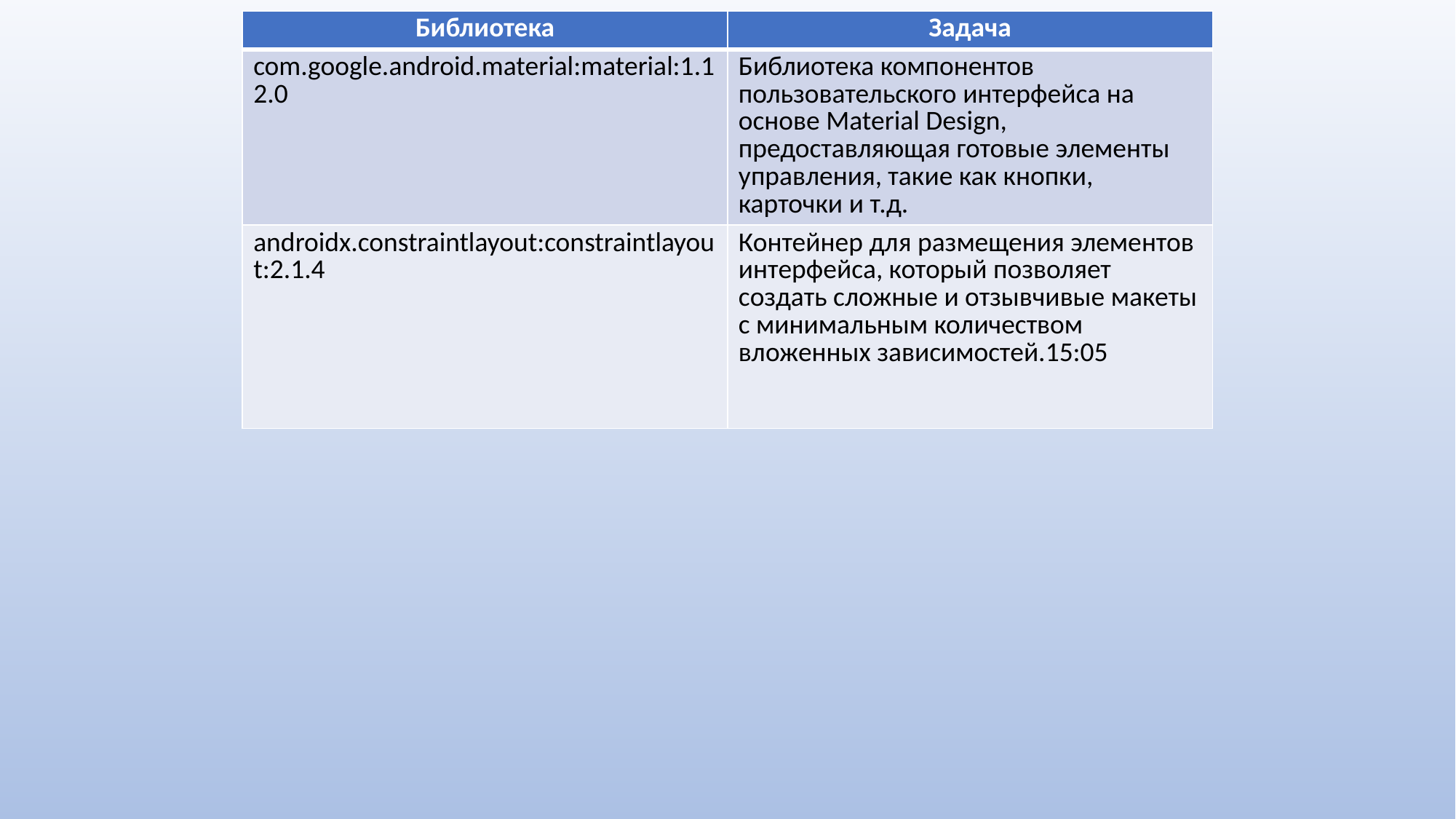

| Библиотека | Задача |
| --- | --- |
| com.google.android.material:material:1.12.0 | Библиотека компонентов пользовательского интерфейса на основе Material Design, предоставляющая готовые элементы управления, такие как кнопки, карточки и т.д. |
| androidx.constraintlayout:constraintlayout:2.1.4 | Контейнер для размещения элементов интерфейса, который позволяет создать сложные и отзывчивые макеты с минимальным количеством вложенных зависимостей.15:05 |